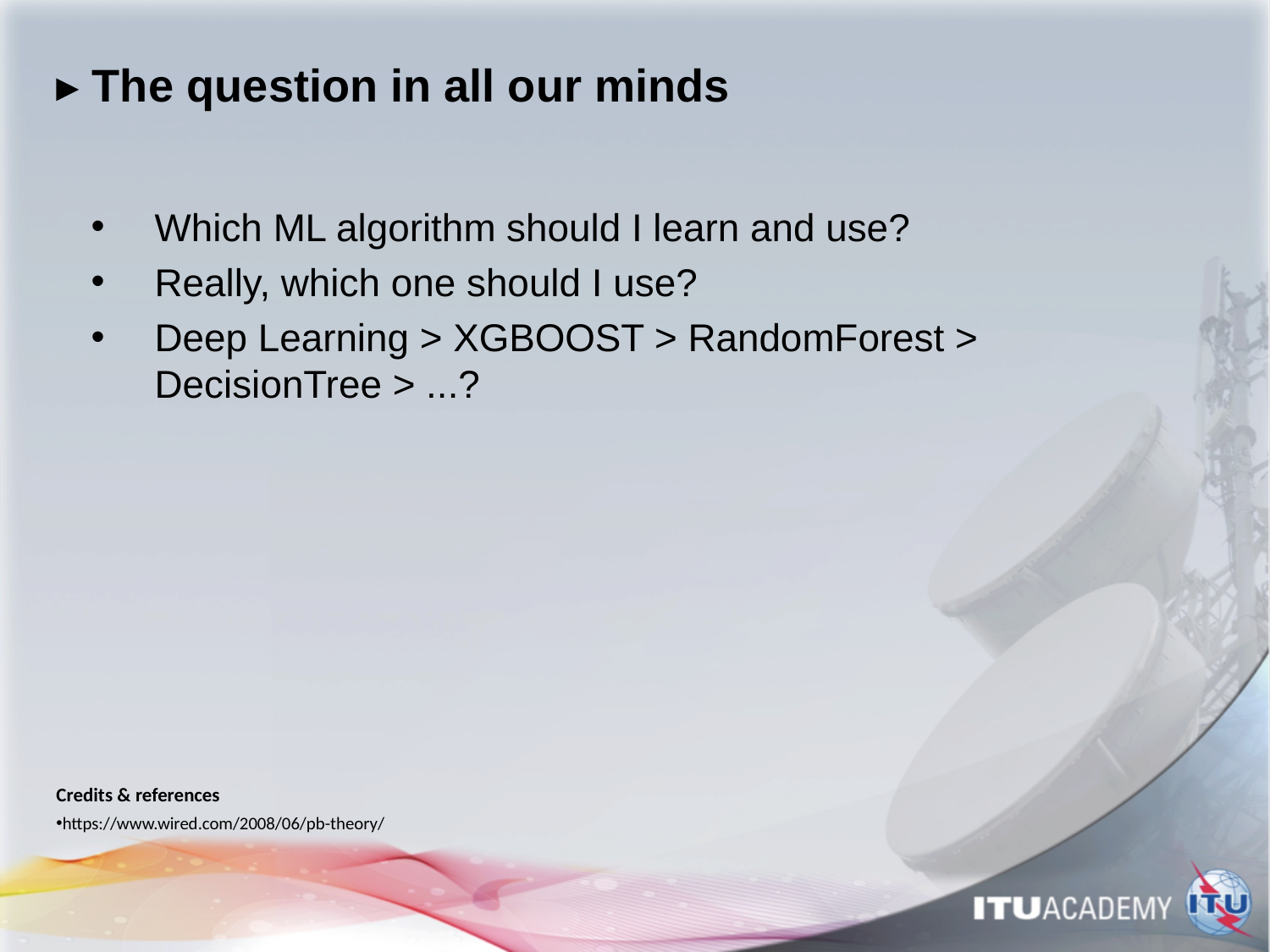

# ▸ The question in all our minds
Which ML algorithm should I learn and use?
Really, which one should I use?
Deep Learning > XGBOOST > RandomForest > DecisionTree > ...?
Credits & references
https://www.wired.com/2008/06/pb-theory/